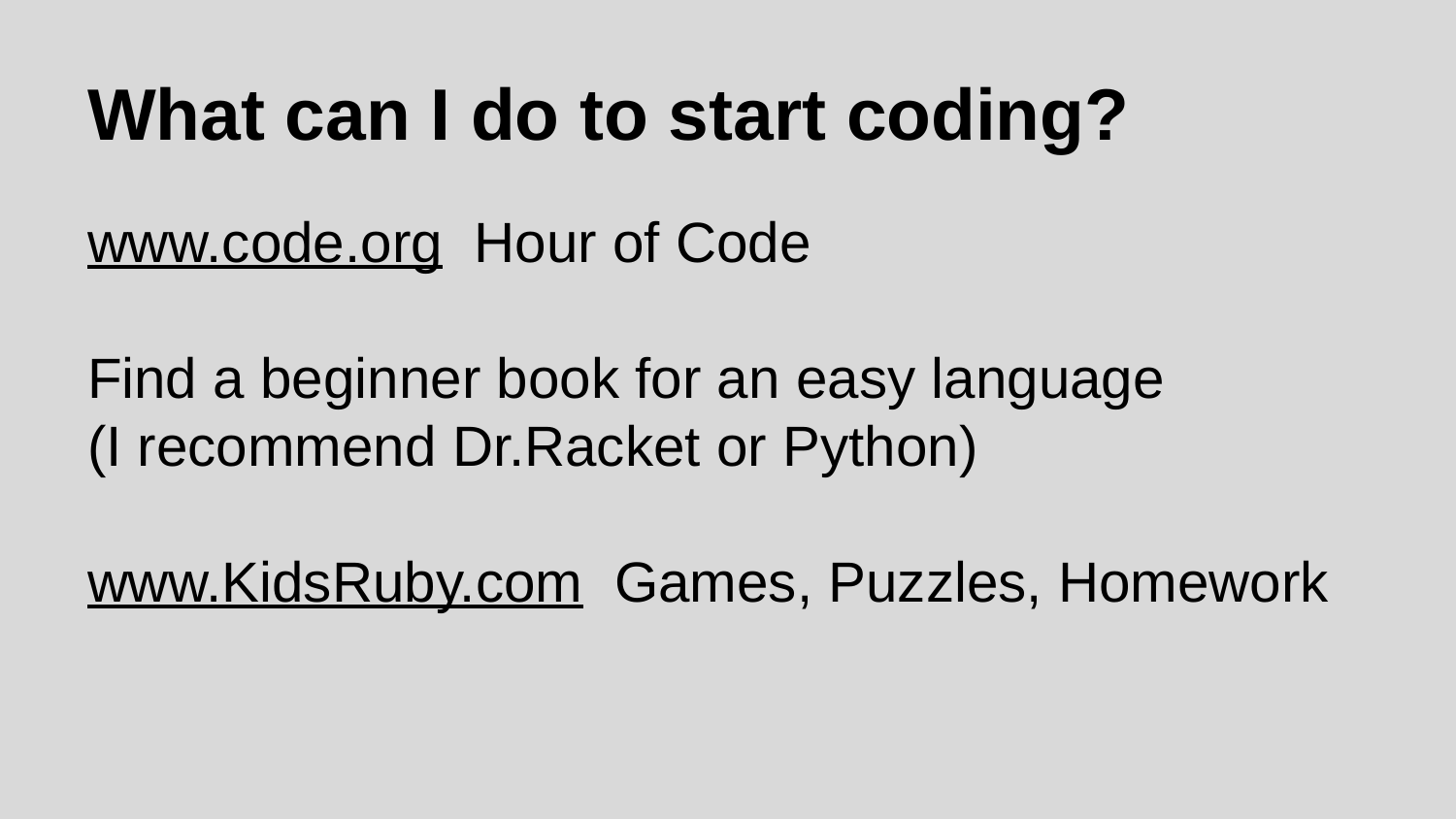

# What can I do to start coding?
www.code.org  Hour of Code

Find a beginner book for an easy language
(I recommend Dr.Racket or Python)

www.KidsRuby.com  Games, Puzzles, Homework